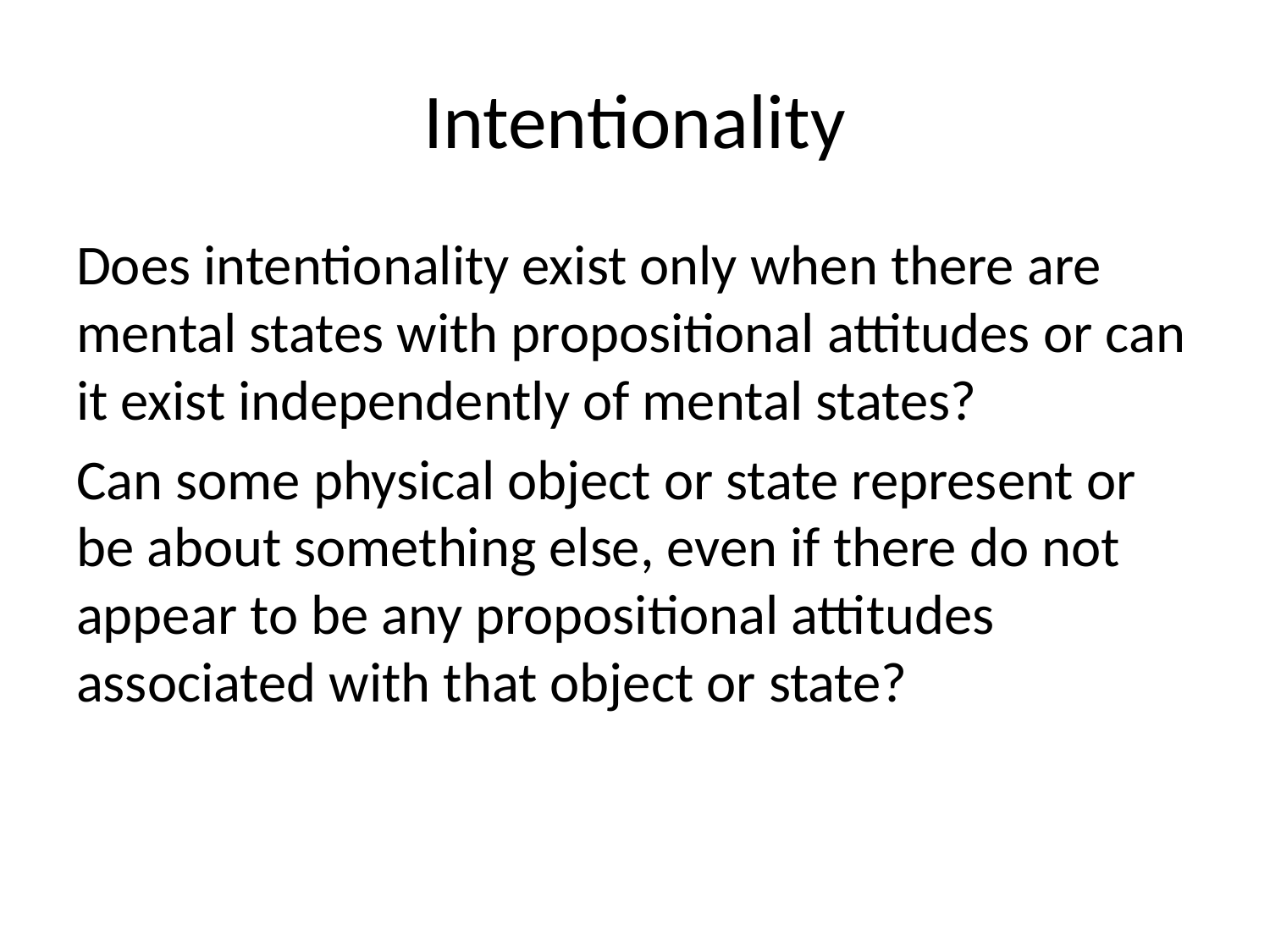

# Intentionality
Does intentionality exist only when there are mental states with propositional attitudes or can it exist independently of mental states?
Can some physical object or state represent or be about something else, even if there do not appear to be any propositional attitudes associated with that object or state?